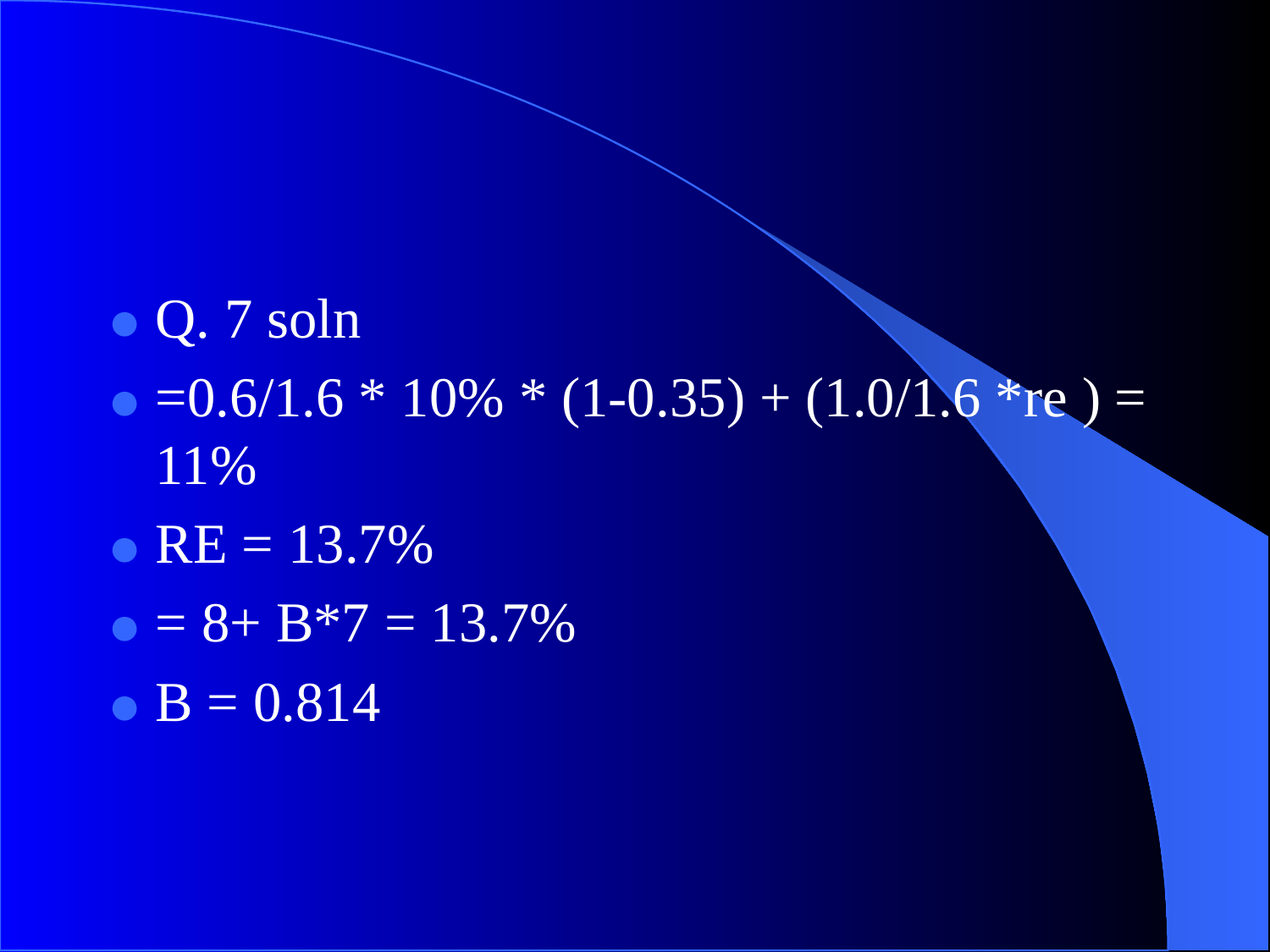

#
Q. 7 soln
=0.6/1.6 * 10% * (1-0.35) + (1.0/1.6 *re ) = 11%
RE = 13.7%
= 8+ B*7 = 13.7%
B = 0.814